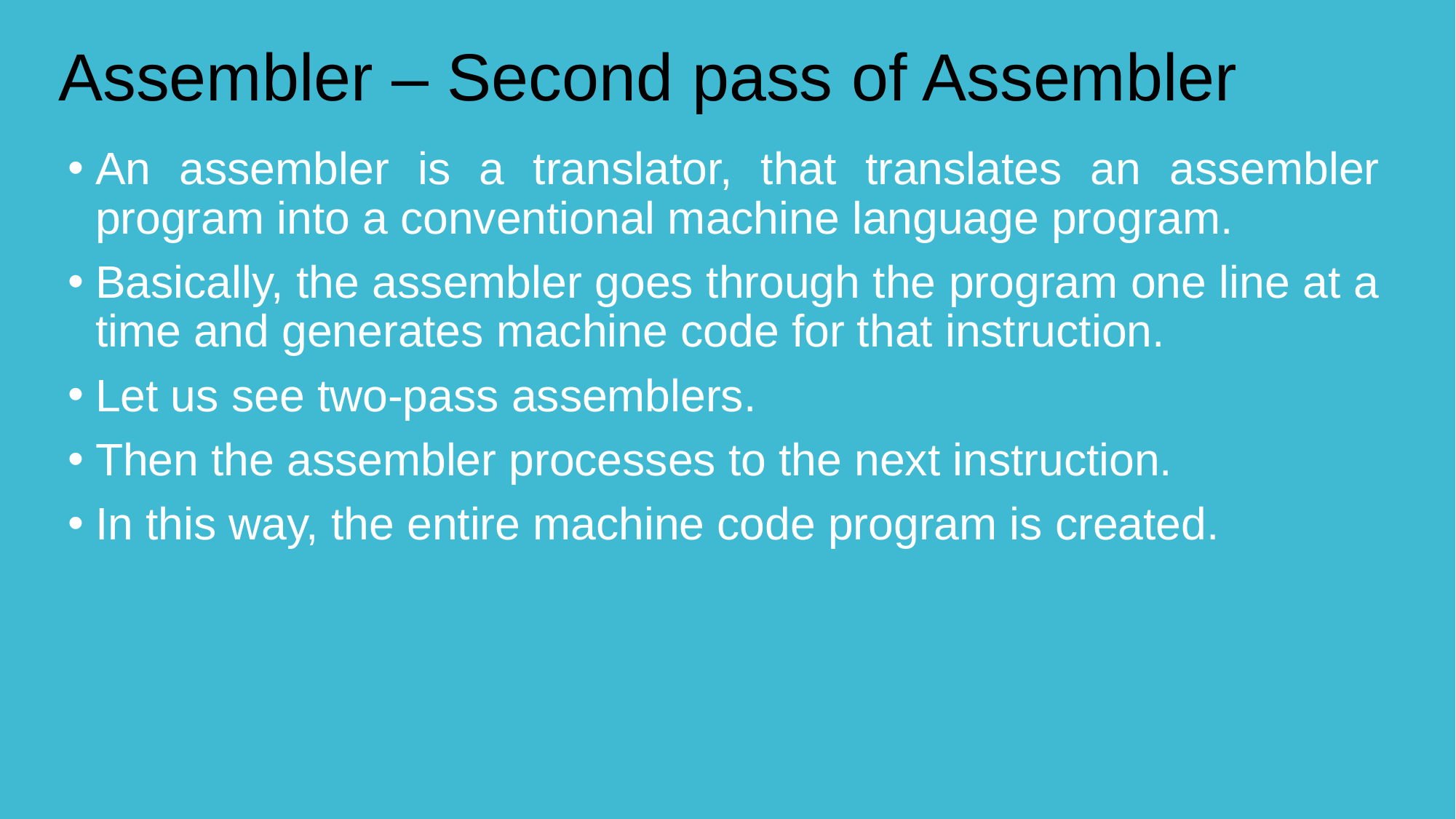

# Assembler – Second pass of Assembler
An assembler is a translator, that translates an assembler program into a conventional machine language program.
Basically, the assembler goes through the program one line at a time and generates machine code for that instruction.
Let us see two-pass assemblers.
Then the assembler processes to the next instruction.
In this way, the entire machine code program is created.